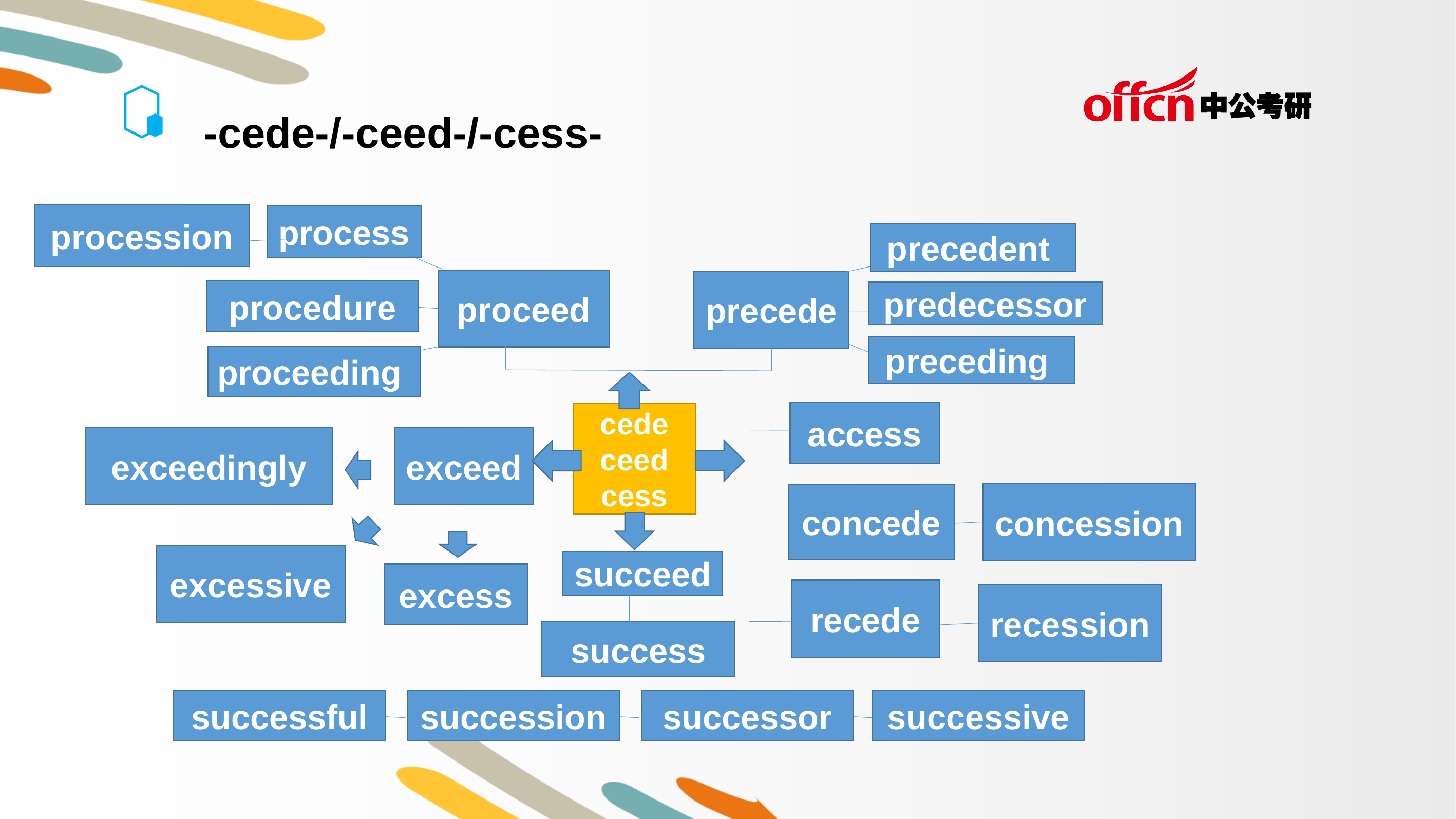

-cede-/-ceed-/-cess-

procession
process
precedent
proceed
precede
procedure
predecessor
preceding
proceeding

access
cede
ceed
cess
exceed
exceedingly

concession
concede

excessive
succeed
excess
recede
recession
success
successive
successful
succession
successor